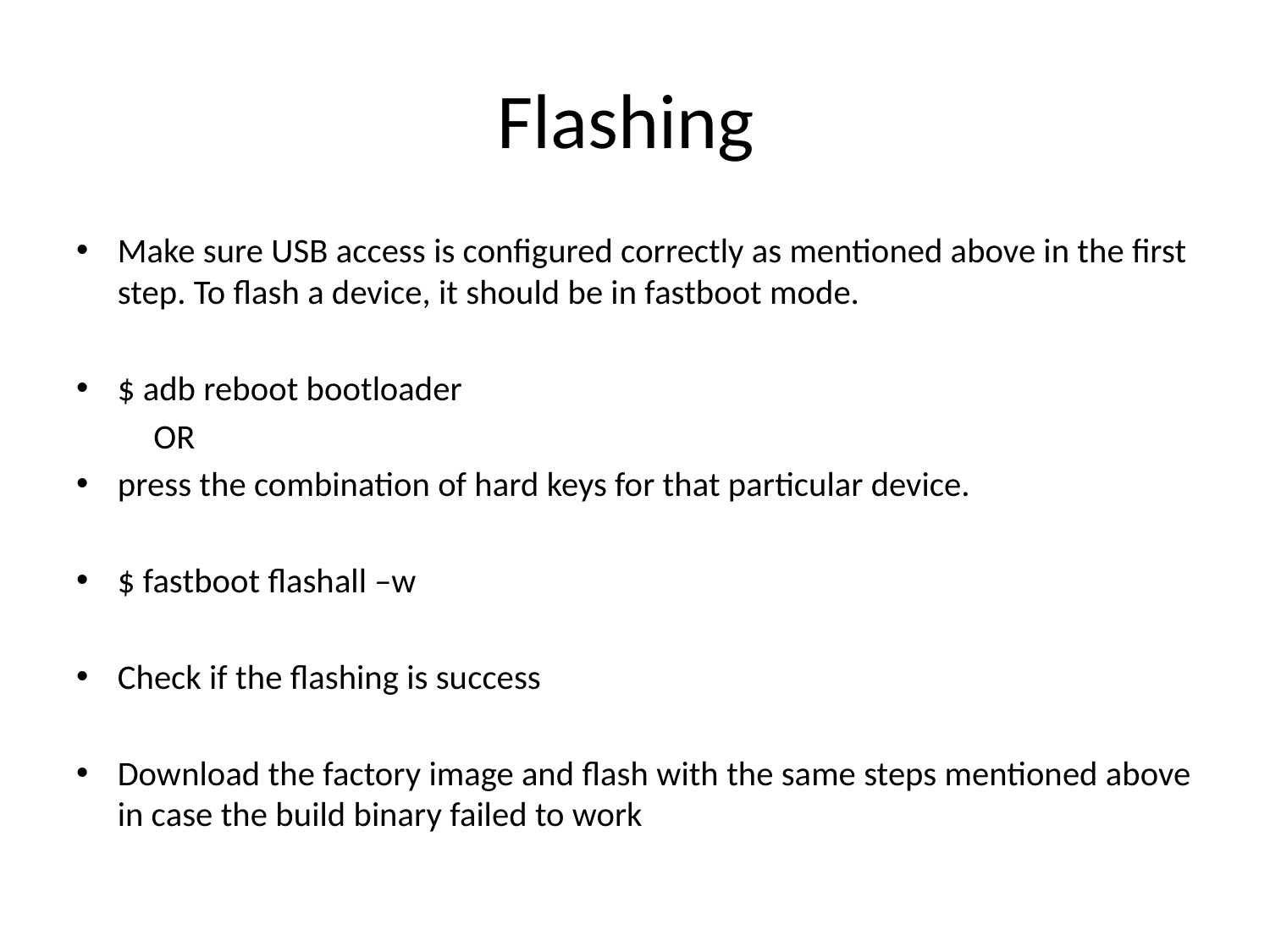

# Flashing
Make sure USB access is configured correctly as mentioned above in the first step. To flash a device, it should be in fastboot mode.

$ adb reboot bootloader
	OR
press the combination of hard keys for that particular device.

$ fastboot flashall –w

Check if the flashing is success

Download the factory image and flash with the same steps mentioned above in case the build binary failed to work